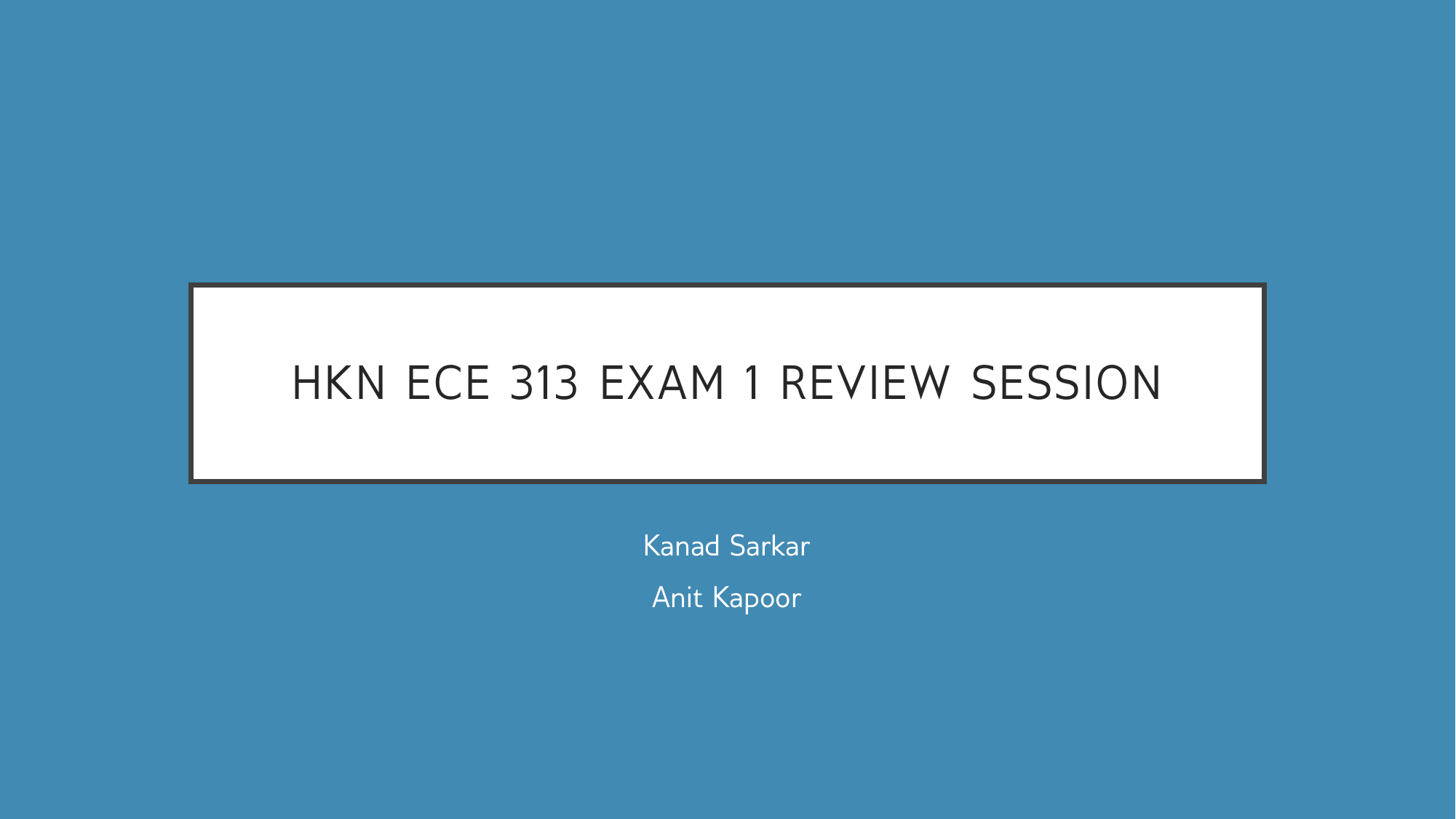

# HKN ECE 313 Exam 1 Review Session
Kanad Sarkar
Anit Kapoor